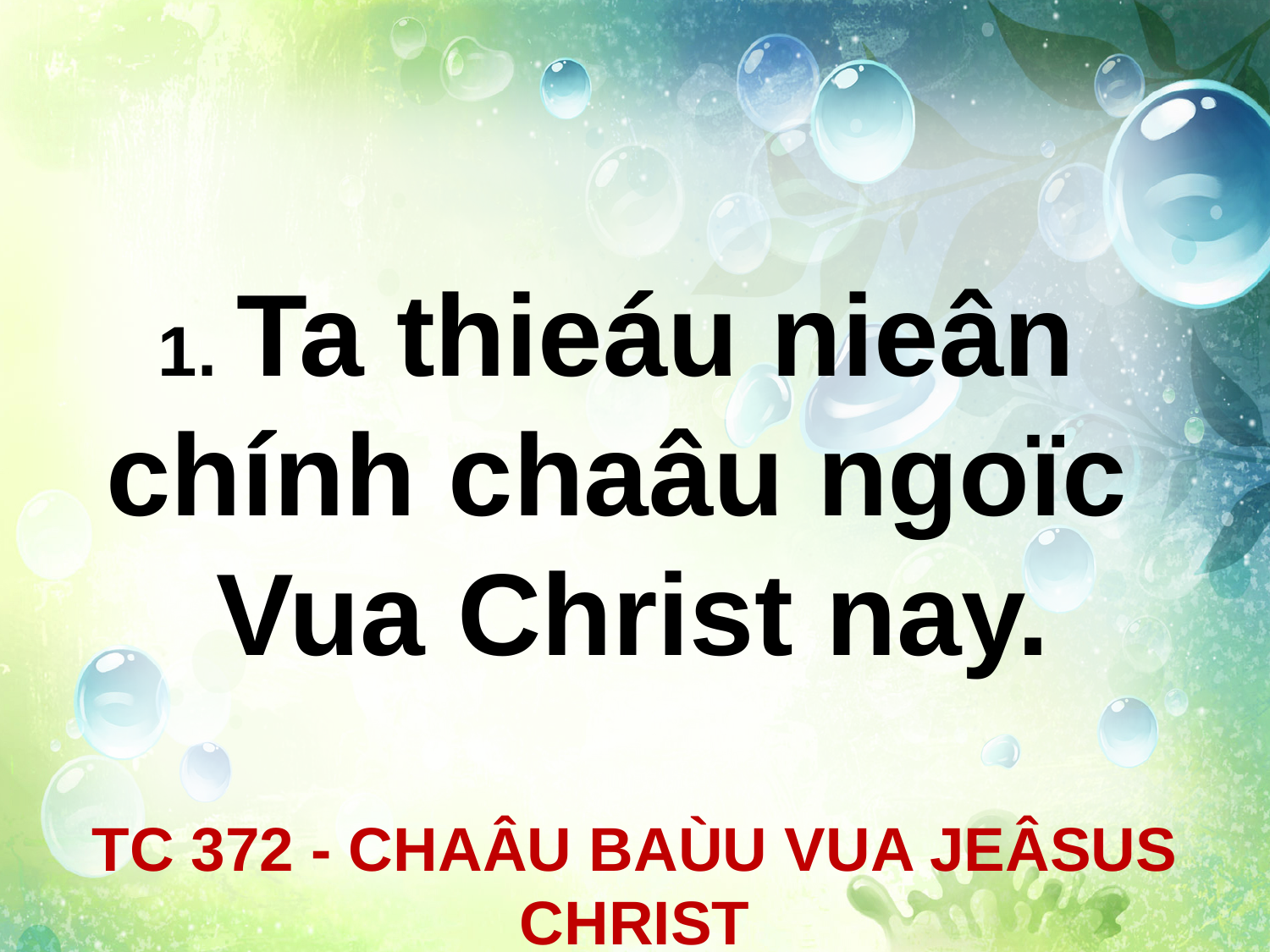

1. Ta thieáu nieân
chính chaâu ngoïc
Vua Christ nay.
TC 372 - CHAÂU BAÙU VUA JEÂSUS CHRIST